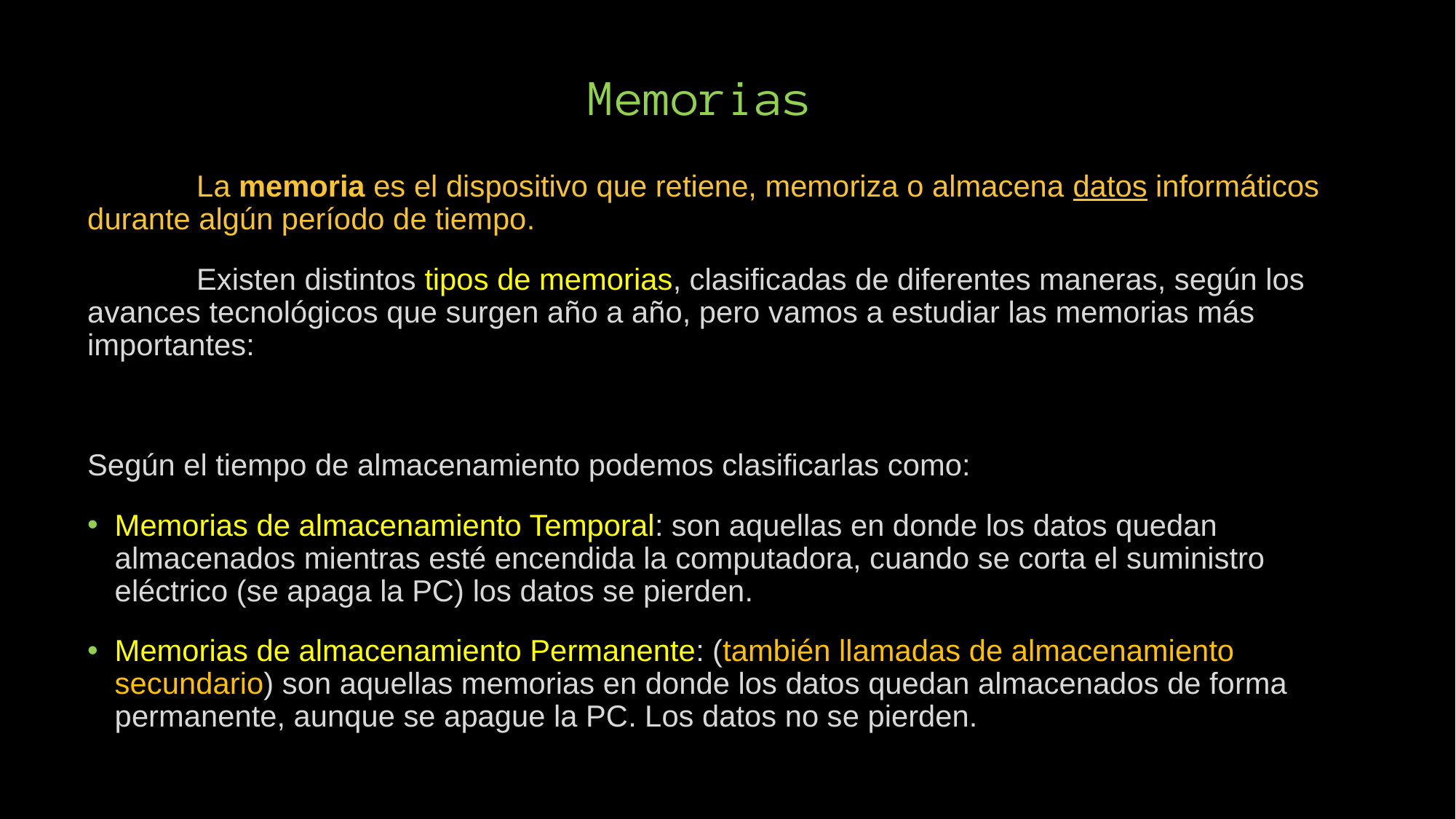

# Memorias
	La memoria es el dispositivo que retiene, memoriza o almacena datos informáticos durante algún período de tiempo.
	Existen distintos tipos de memorias, clasificadas de diferentes maneras, según los avances tecnológicos que surgen año a año, pero vamos a estudiar las memorias más importantes:

Según el tiempo de almacenamiento podemos clasificarlas como:
Memorias de almacenamiento Temporal: son aquellas en donde los datos quedan almacenados mientras esté encendida la computadora, cuando se corta el suministro eléctrico (se apaga la PC) los datos se pierden.
Memorias de almacenamiento Permanente: (también llamadas de almacenamiento secundario) son aquellas memorias en donde los datos quedan almacenados de forma permanente, aunque se apague la PC. Los datos no se pierden.